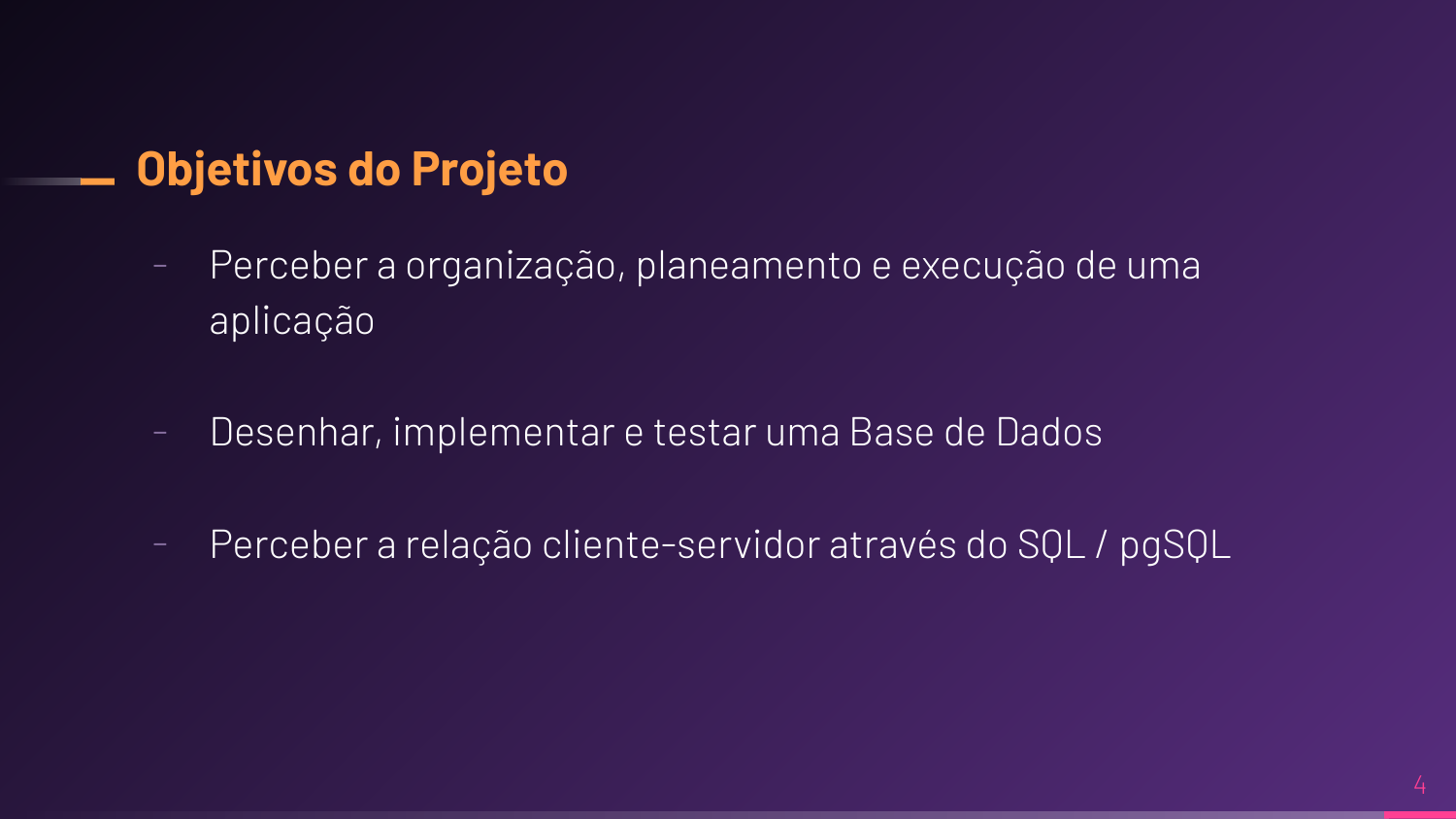

# Objetivos do Projeto

Perceber a organização, planeamento e execução de uma aplicação

Desenhar, implementar e testar uma Base de Dados

Perceber a relação cliente-servidor através do SQL / pgSQL

4